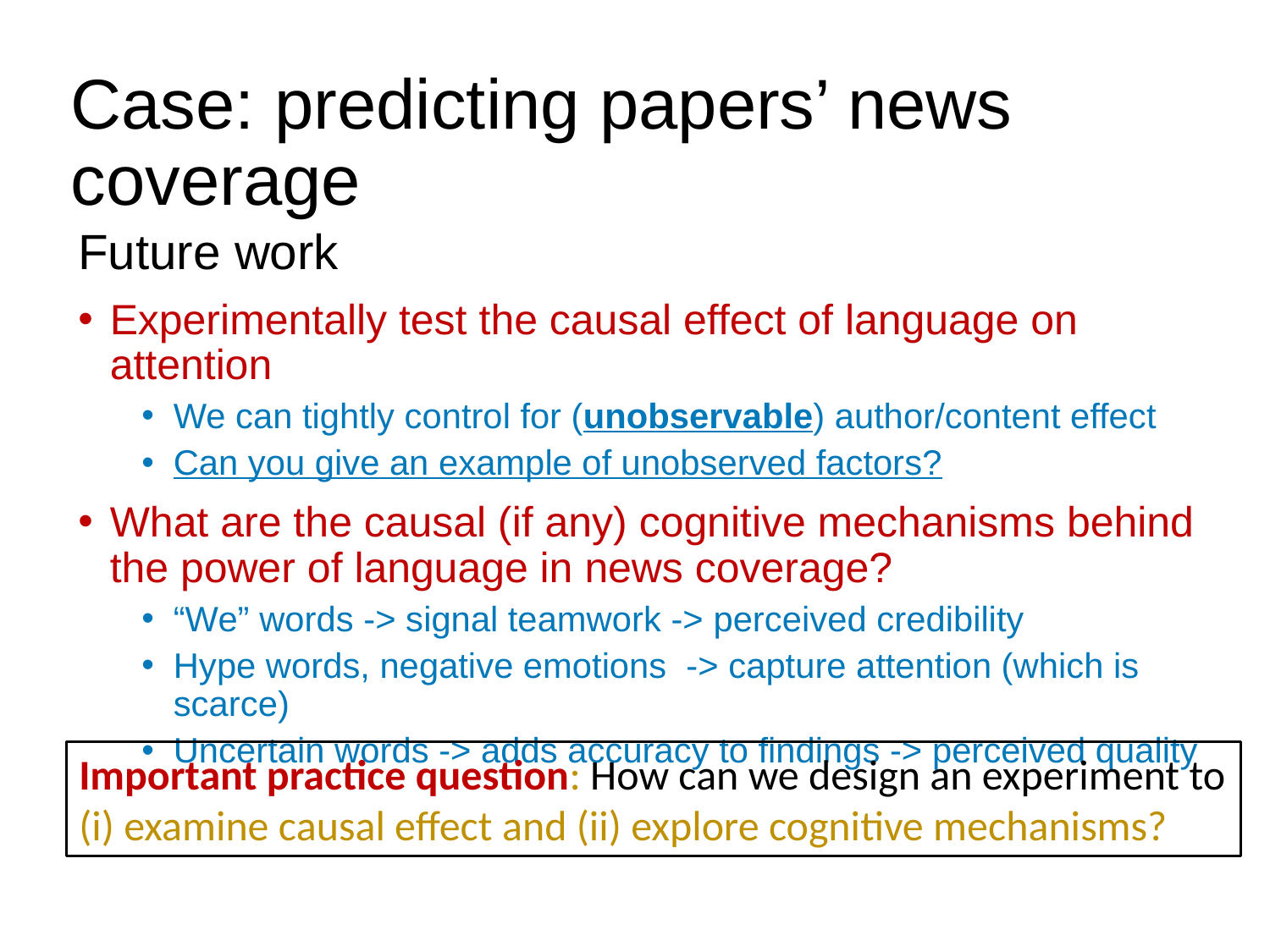

# Case: predicting papers’ news coverage
Future work
Experimentally test the causal effect of language on attention
We can tightly control for (unobservable) author/content effect
Can you give an example of unobserved factors?
What are the causal (if any) cognitive mechanisms behind the power of language in news coverage?
“We” words -> signal teamwork -> perceived credibility
Hype words, negative emotions  -> capture attention (which is scarce)
Uncertain words -> adds accuracy to findings -> perceived quality
Important practice question: How can we design an experiment to (i) examine causal effect and (ii) explore cognitive mechanisms?